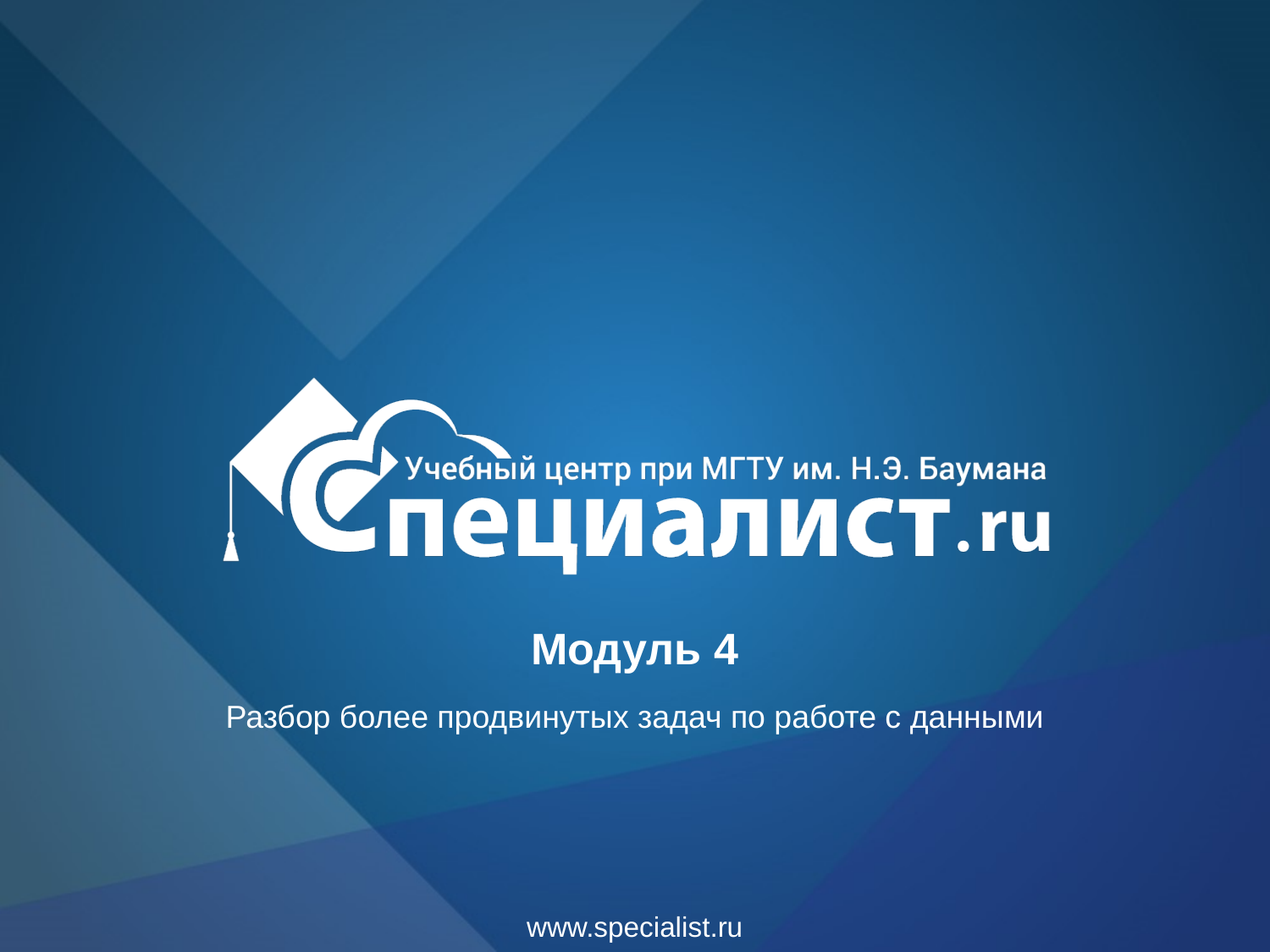

# Модуль 4
Разбор более продвинутых задач по работе с данными